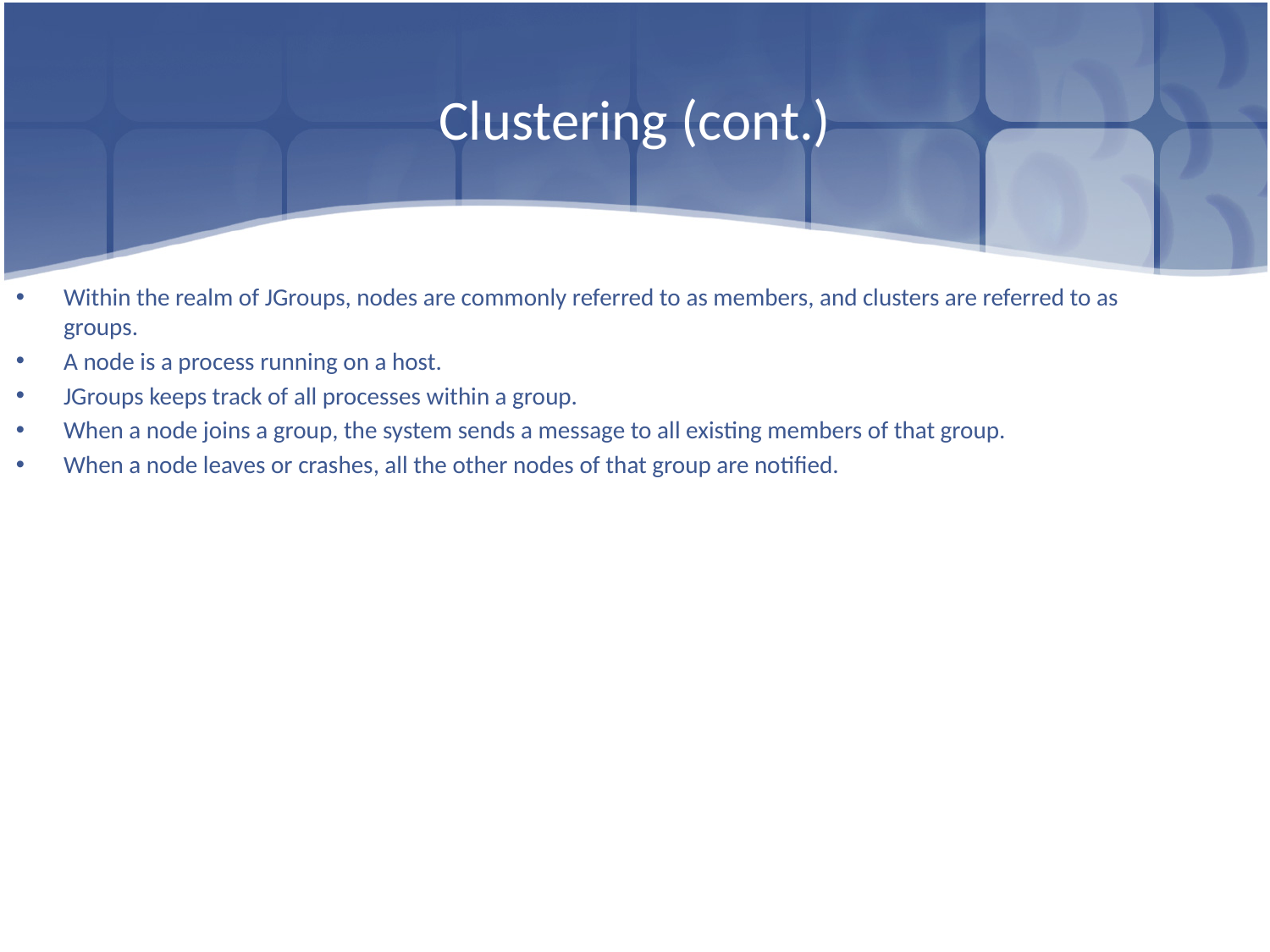

# Clustering (cont.)
Within the realm of JGroups, nodes are commonly referred to as members, and clusters are referred to as groups.
A node is a process running on a host.
JGroups keeps track of all processes within a group.
When a node joins a group, the system sends a message to all existing members of that group.
When a node leaves or crashes, all the other nodes of that group are notified.